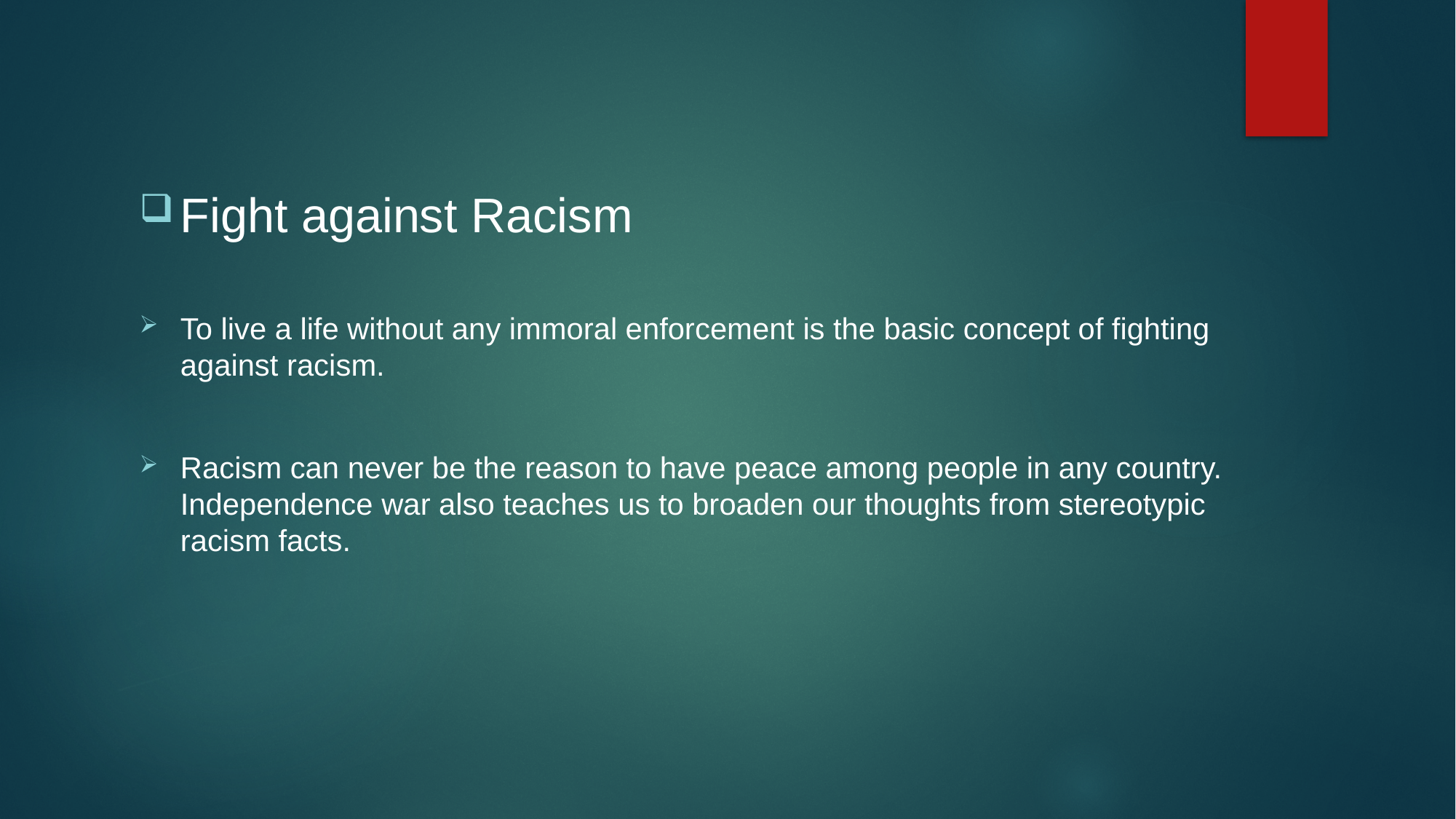

Fight against Racism

To live a life without any immoral enforcement is the basic concept of fighting against racism.

Racism can never be the reason to have peace among people in any country. Independence war also teaches us to broaden our thoughts from stereotypic racism facts.